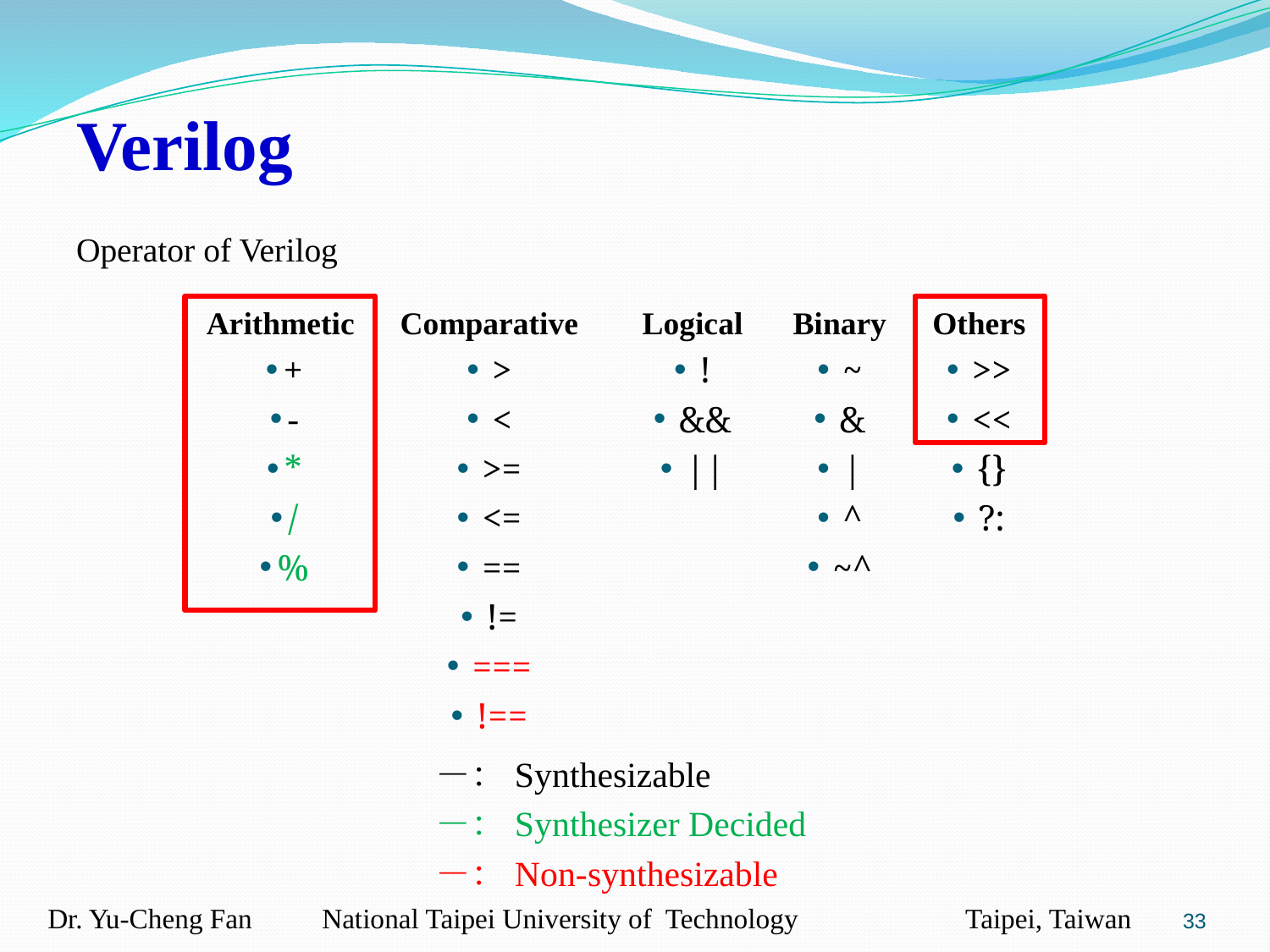

Verilog
Operator of Verilog
Arithmetic
+
-
*
/
%

Comparative
>
<
>=
<=
==
!=
===
!==
Logical
!
&&
||
Binary
~
&
|
^
~^
Others
>>
<<
{}
?:

－：Synthesizable
－：Synthesizer Decided
－：Non-synthesizable

33
Dr. Yu-Cheng Fan          National Taipei University of  Technology                        Taipei, Taiwan